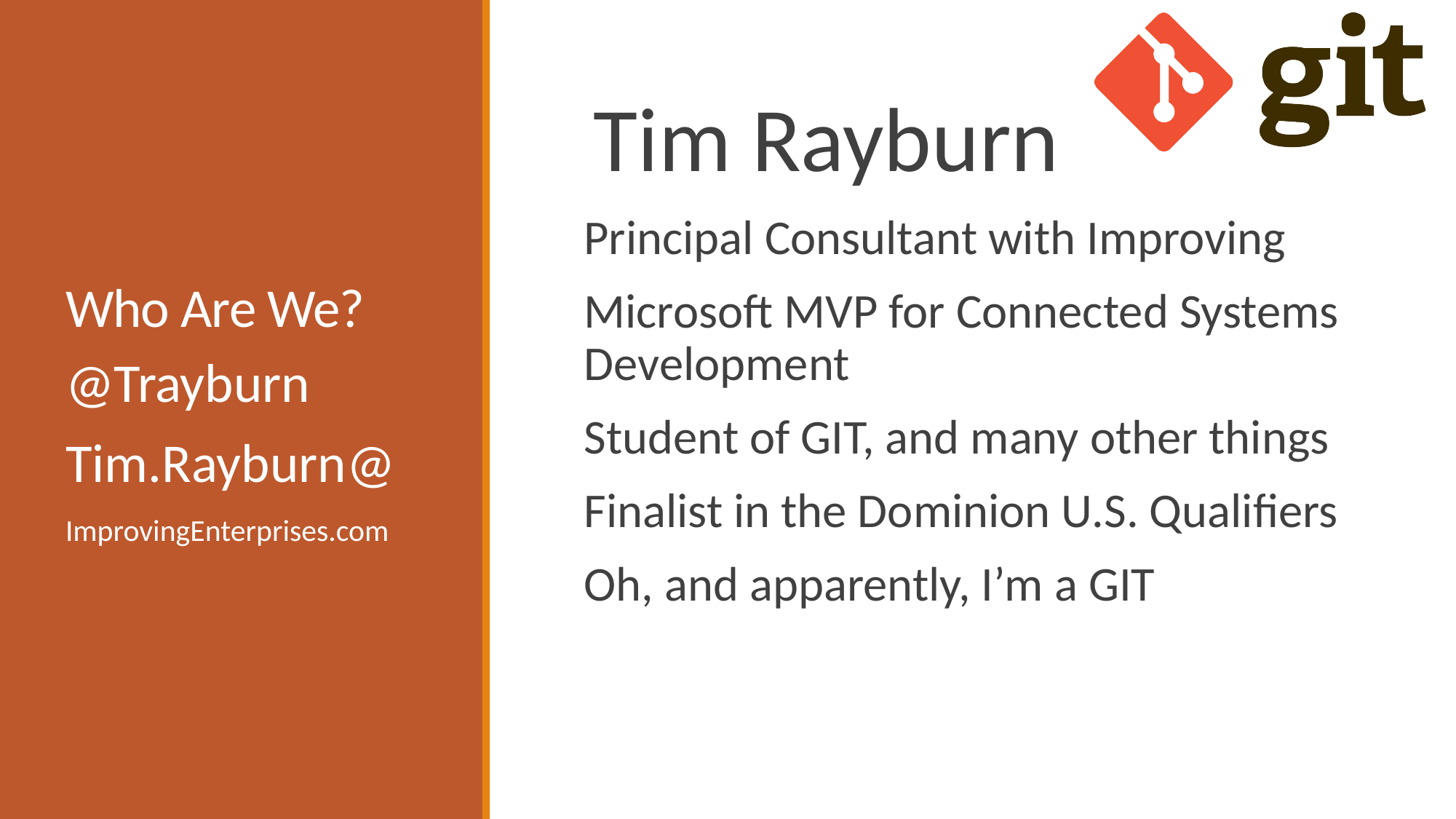

# Who Are We?
Tim Rayburn
Principal Consultant with Improving
Microsoft MVP for Connected Systems Development
Student of GIT, and many other things
Finalist in the Dominion U.S. Qualifiers
Oh, and apparently, I’m a GIT

@Trayburn
Tim.Rayburn@
ImprovingEnterprises.com